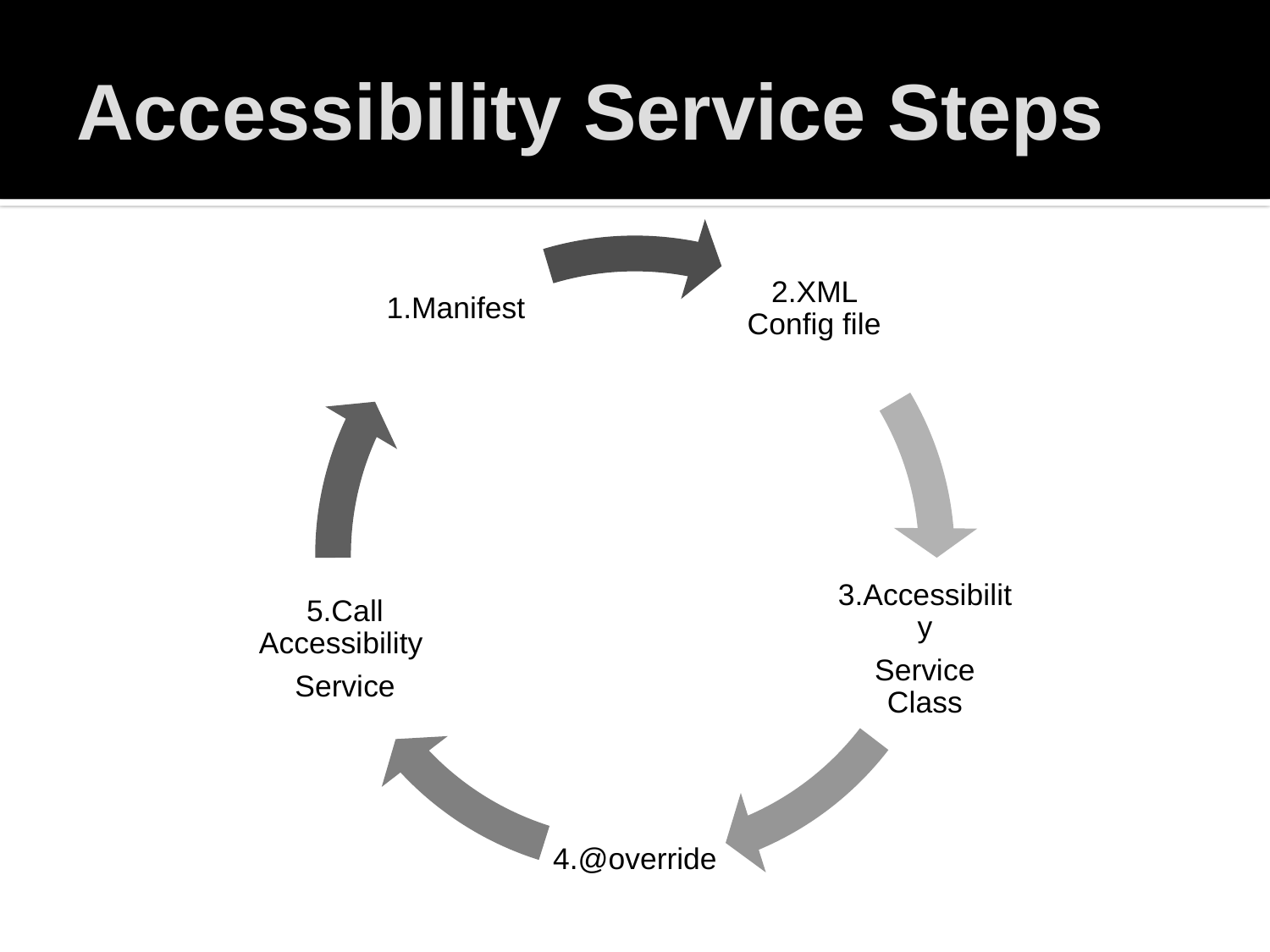

# Accessibility Service Steps
2.XML Config file
3.Accessibility
Service Class
4.@override
5.Call Accessibility
Service
1.Manifest